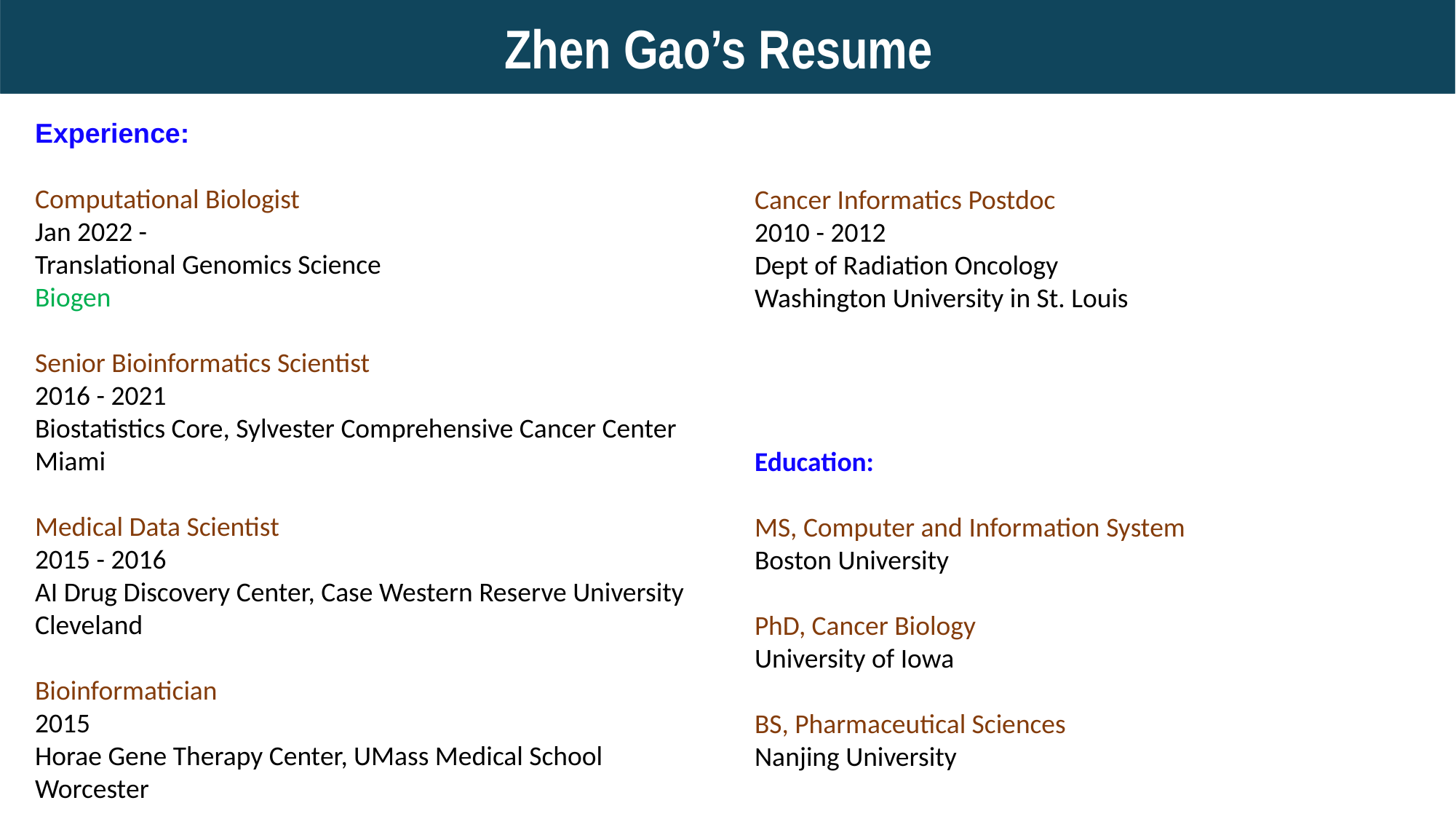

Zhen Gao’s Resume

Experience:

Computational Biologist
Jan 2022 -
Translational Genomics Science
Biogen

Senior Bioinformatics Scientist
2016 - 2021
Biostatistics Core, Sylvester Comprehensive Cancer Center Miami

Medical Data Scientist
2015 - 2016
AI Drug Discovery Center, Case Western Reserve University Cleveland

Bioinformatician
2015
Horae Gene Therapy Center, UMass Medical School
Worcester
Cancer Informatics Postdoc
2010 - 2012
Dept of Radiation Oncology
Washington University in St. Louis

Education:

MS, Computer and Information System
Boston University

PhD, Cancer Biology
University of Iowa

BS, Pharmaceutical Sciences
Nanjing University